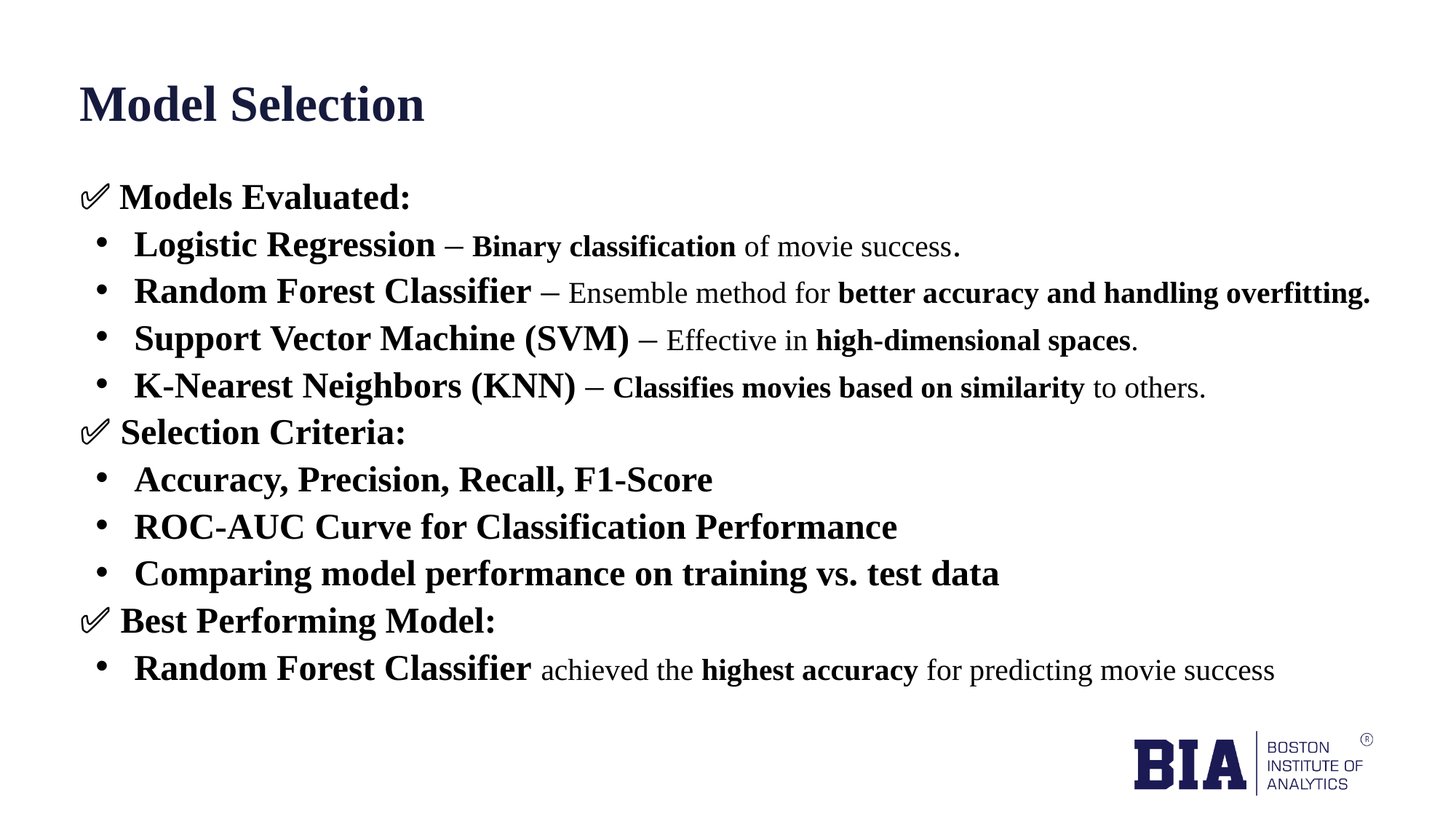

# Model Selection
✅ Models Evaluated:
Logistic Regression – Binary classification of movie success.
Random Forest Classifier – Ensemble method for better accuracy and handling overfitting.
Support Vector Machine (SVM) – Effective in high-dimensional spaces.
K-Nearest Neighbors (KNN) – Classifies movies based on similarity to others.
✅ Selection Criteria:
Accuracy, Precision, Recall, F1-Score
ROC-AUC Curve for Classification Performance
Comparing model performance on training vs. test data
✅ Best Performing Model:
Random Forest Classifier achieved the highest accuracy for predicting movie success